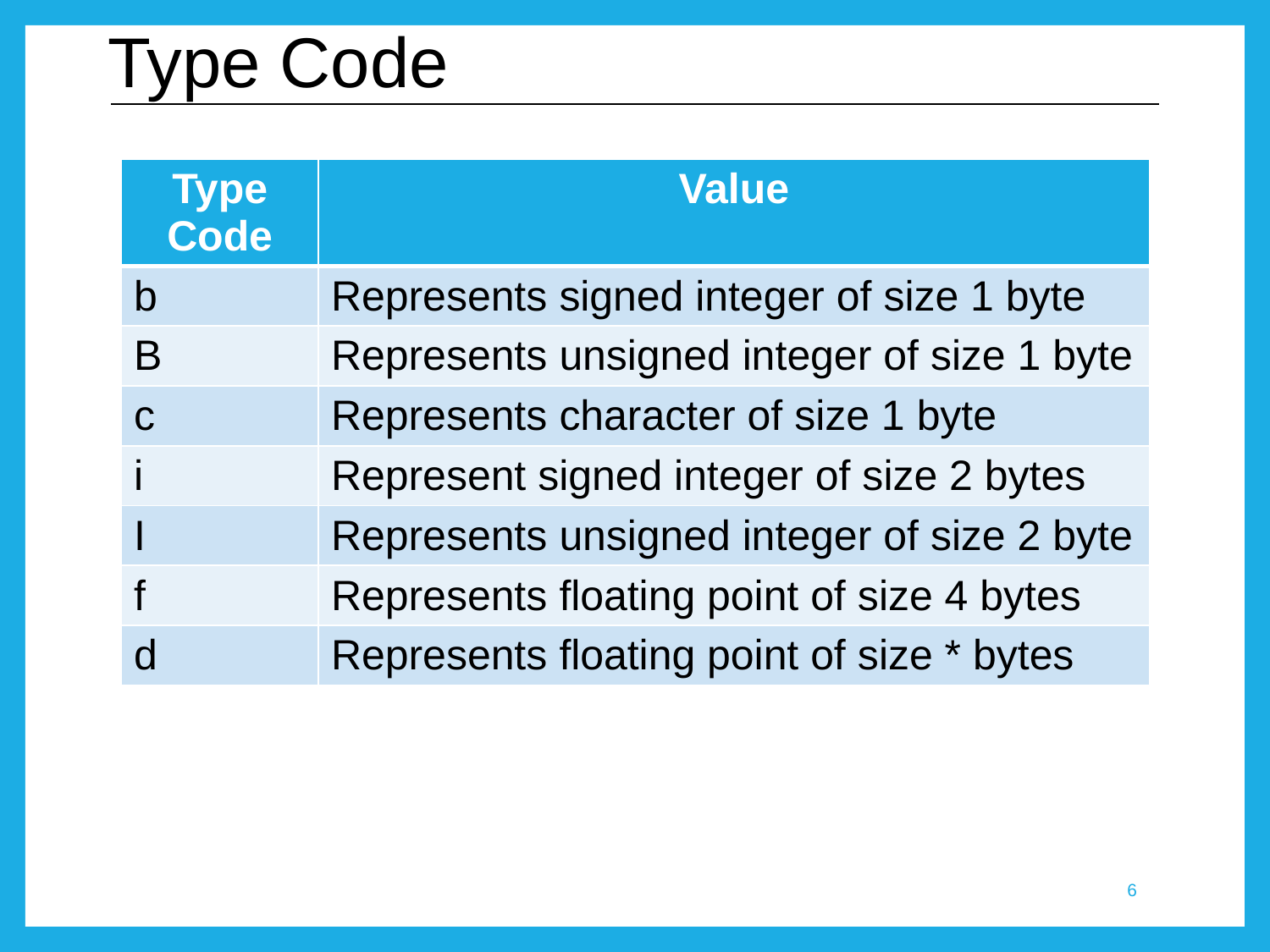

# Type Code
| Type Code | Value |
| --- | --- |
| b | Represents signed integer of size 1 byte |
| B | Represents unsigned integer of size 1 byte |
| c | Represents character of size 1 byte |
| i | Represent signed integer of size 2 bytes |
| I | Represents unsigned integer of size 2 byte |
| f | Represents floating point of size 4 bytes |
| d | Represents floating point of size \* bytes |
6